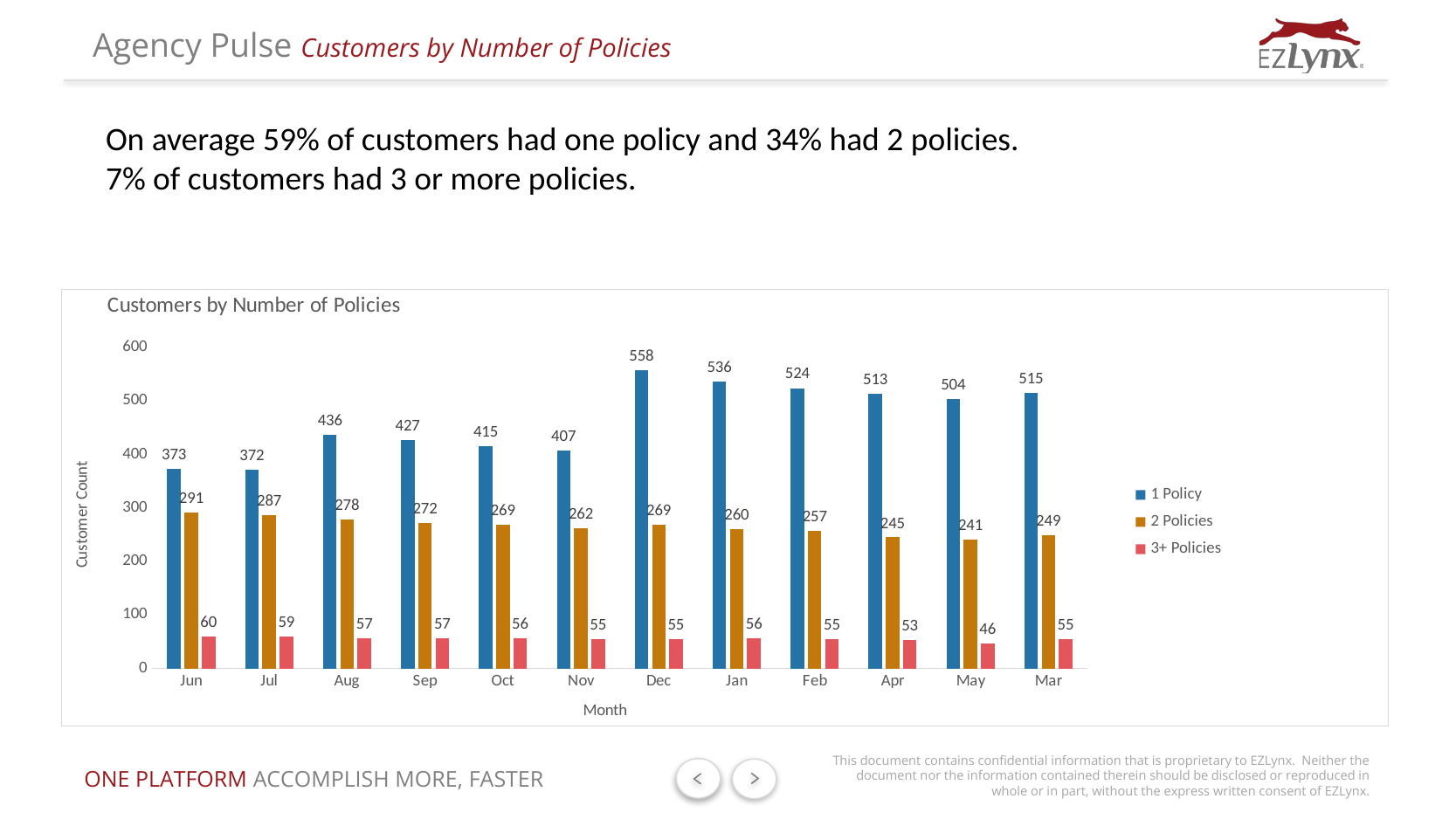

Agency Pulse Customers by Number of Policies
On average 59% of customers had one policy and 34% had 2 policies.
7% of customers had 3 or more policies.

### Chart: Customers by Number of Policies

| Category | 1 Policy | 2 Policies | 3+ Policies |
|---|---|---|---|
| Jun | 373.0 | 291.0 | 60.0 |
| Jul | 372.0 | 287.0 | 59.0 |
| Aug | 436.0 | 278.0 | 57.0 |
| Sep | 427.0 | 272.0 | 57.0 |
| Oct | 415.0 | 269.0 | 56.0 |
| Nov | 407.0 | 262.0 | 55.0 |
| Dec | 558.0 | 269.0 | 55.0 |
| Jan | 536.0 | 260.0 | 56.0 |
| Feb | 524.0 | 257.0 | 55.0 |
| Apr | 513.0 | 245.0 | 53.0 |
| May | 504.0 | 241.0 | 46.0 |
| Mar | 515.0 | 249.0 | 55.0 |